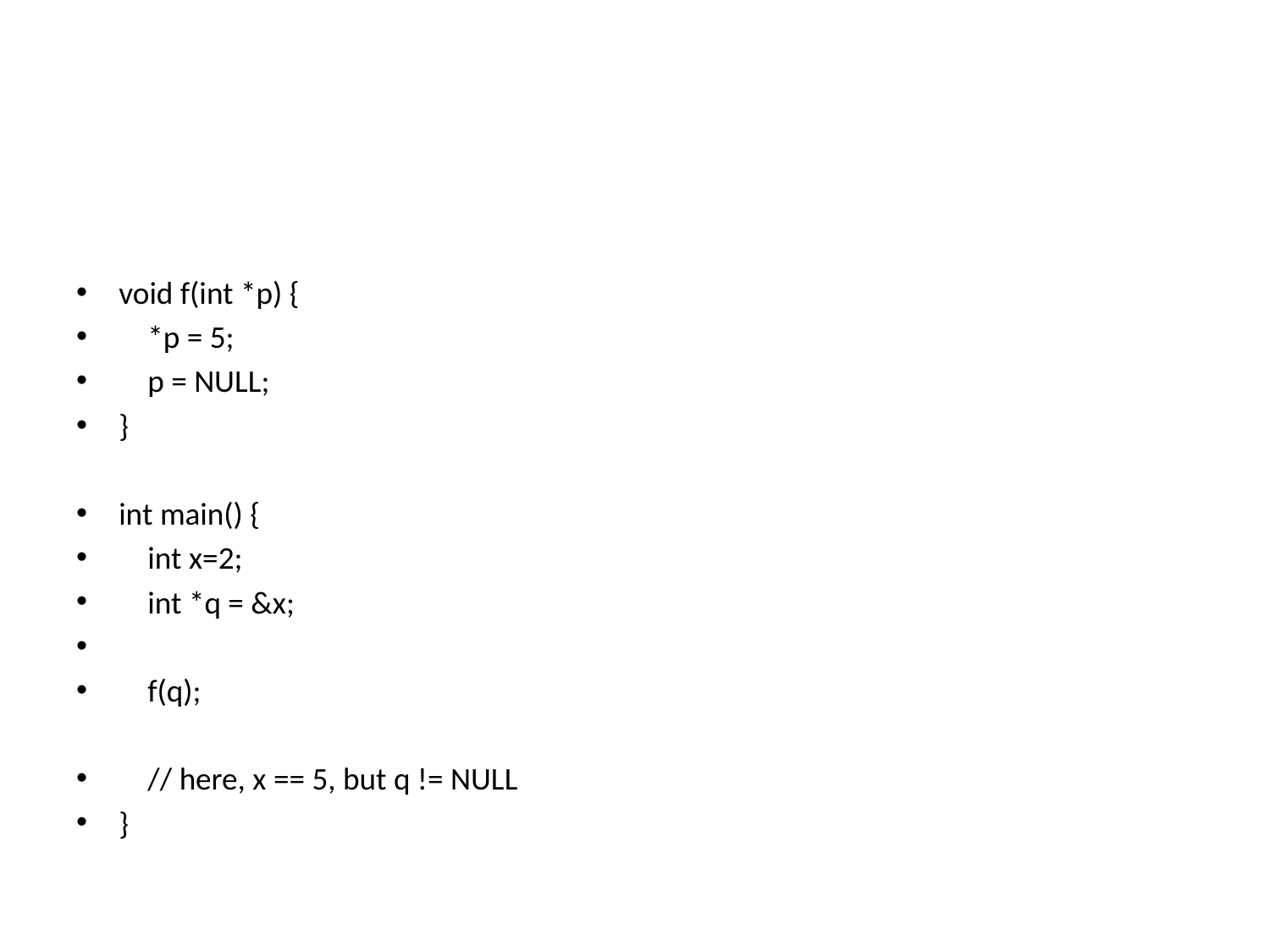

#

void f(int *p) {
    *p = 5;
    p = NULL;
}

int main() {
    int x=2;
    int *q = &x;

    f(q);

    // here, x == 5, but q != NULL
}